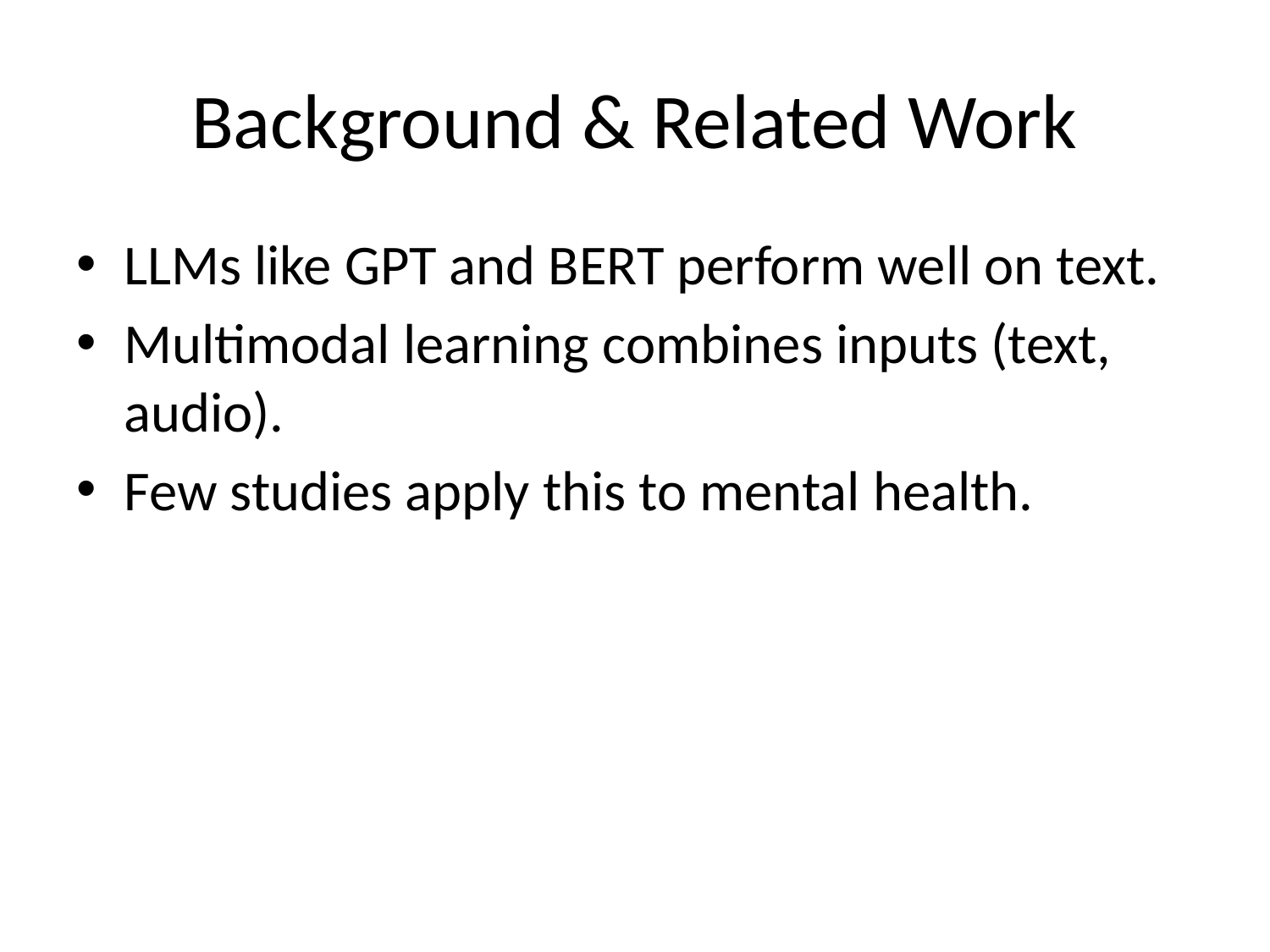

# Background & Related Work
LLMs like GPT and BERT perform well on text.
Multimodal learning combines inputs (text, audio).
Few studies apply this to mental health.